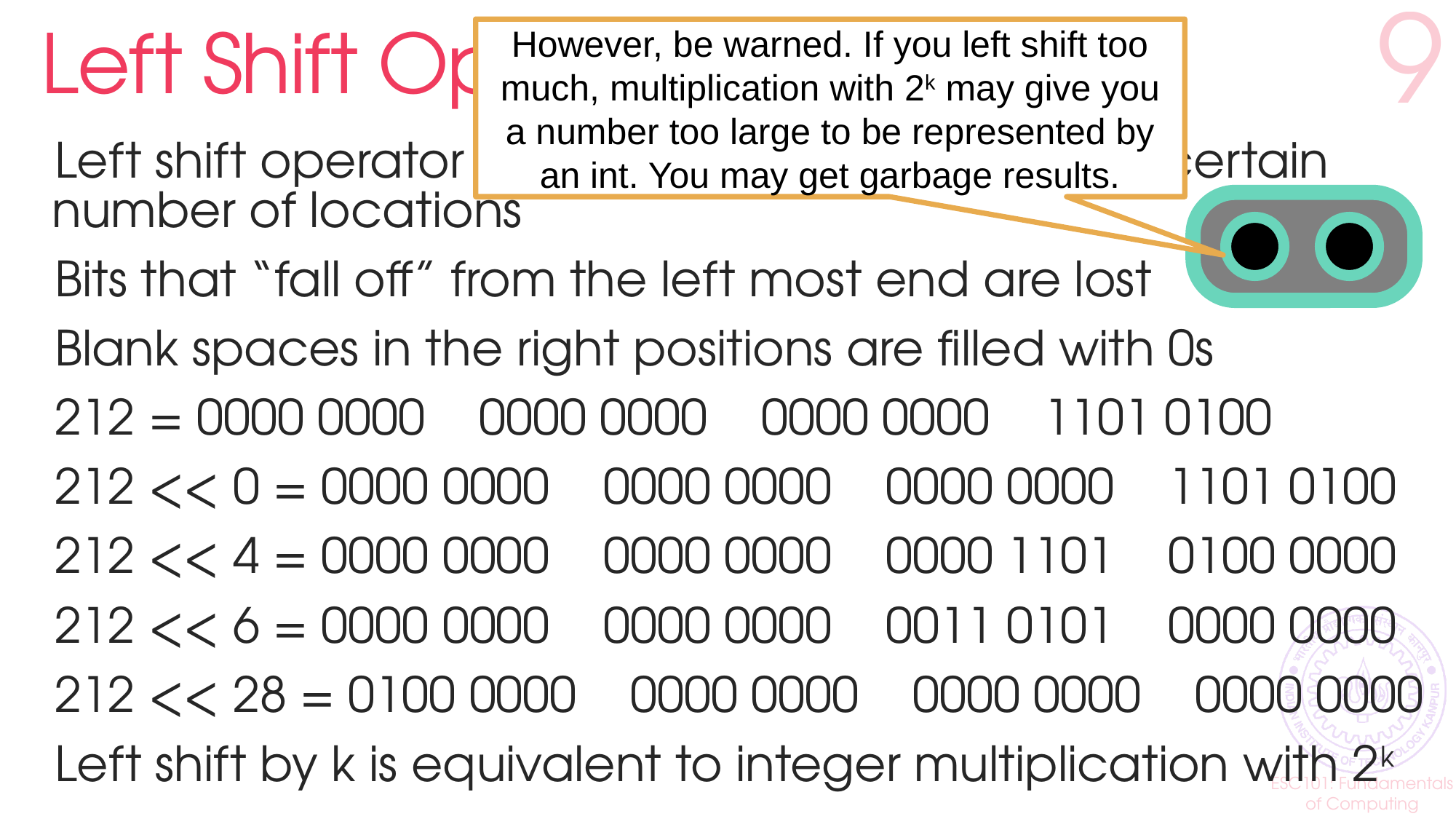

# Left Shift Operator <<
9
However, be warned. If you left shift too much, multiplication with 2k may give you a number too large to be represented by an int. You may get garbage results.
Left shift operator shifts all bits towards left by a certain number of locations
Bits that “fall off” from the left most end are lost
Blank spaces in the right positions are filled with 0s
212 = 0000 0000    0000 0000    0000 0000    1101 0100
212 << 0 = 0000 0000    0000 0000    0000 0000    1101 0100
212 << 4 = 0000 0000    0000 0000    0000 1101    0100 0000
212 << 6 = 0000 0000    0000 0000    0011 0101    0000 0000
212 << 28 = 0100 0000    0000 0000    0000 0000    0000 0000
Left shift by k is equivalent to integer multiplication with 2k